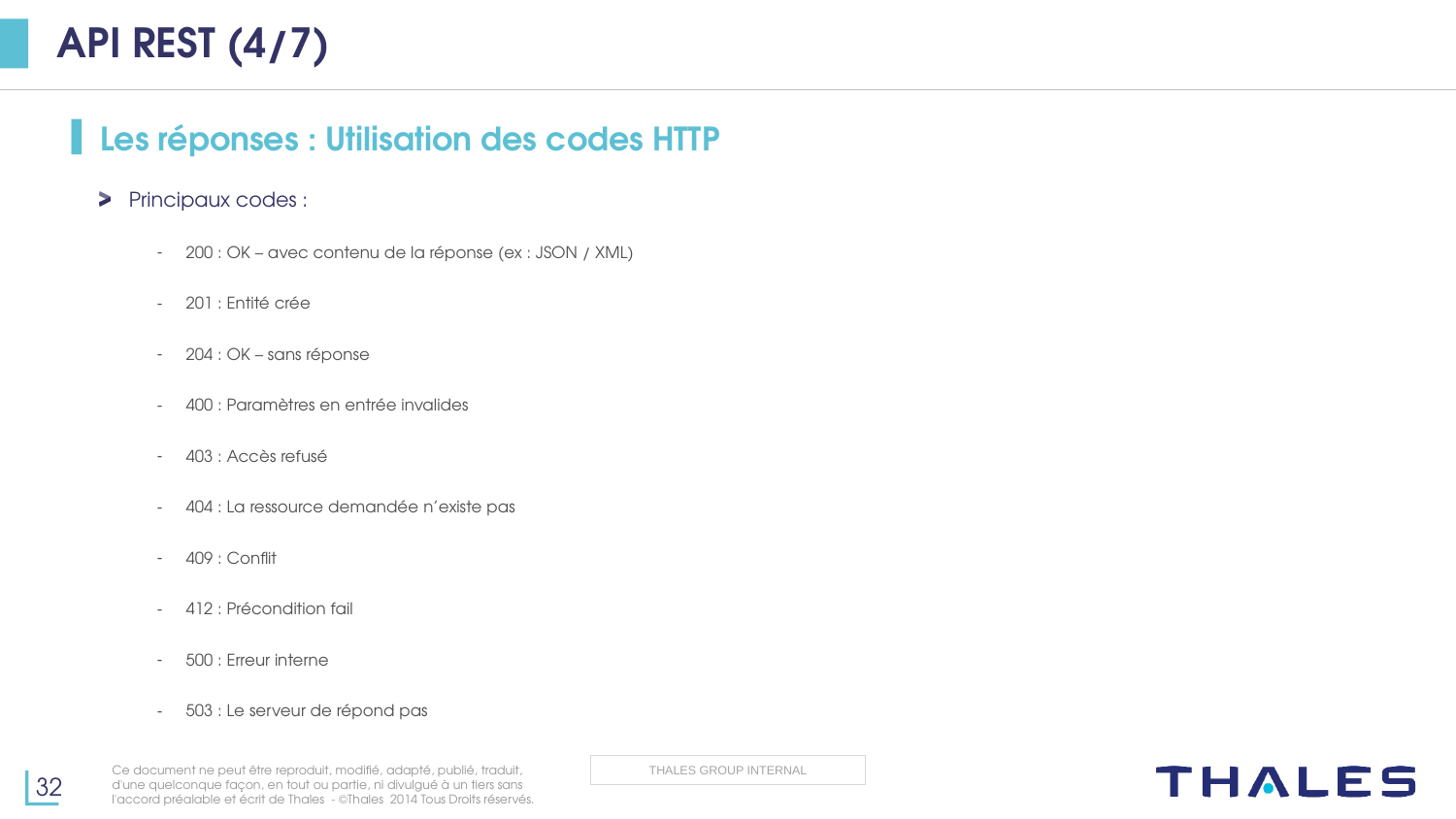

# API REST (4/7)
Les réponses : Utilisation des codes HTTP
Principaux codes :
200 : OK – avec contenu de la réponse (ex : JSON / XML)
201 : Entité crée
204 : OK – sans réponse
400 : Paramètres en entrée invalides
403 : Accès refusé
404 : La ressource demandée n’existe pas
409 : Conflit
412 : Précondition fail
500 : Erreur interne
503 : Le serveur de répond pas